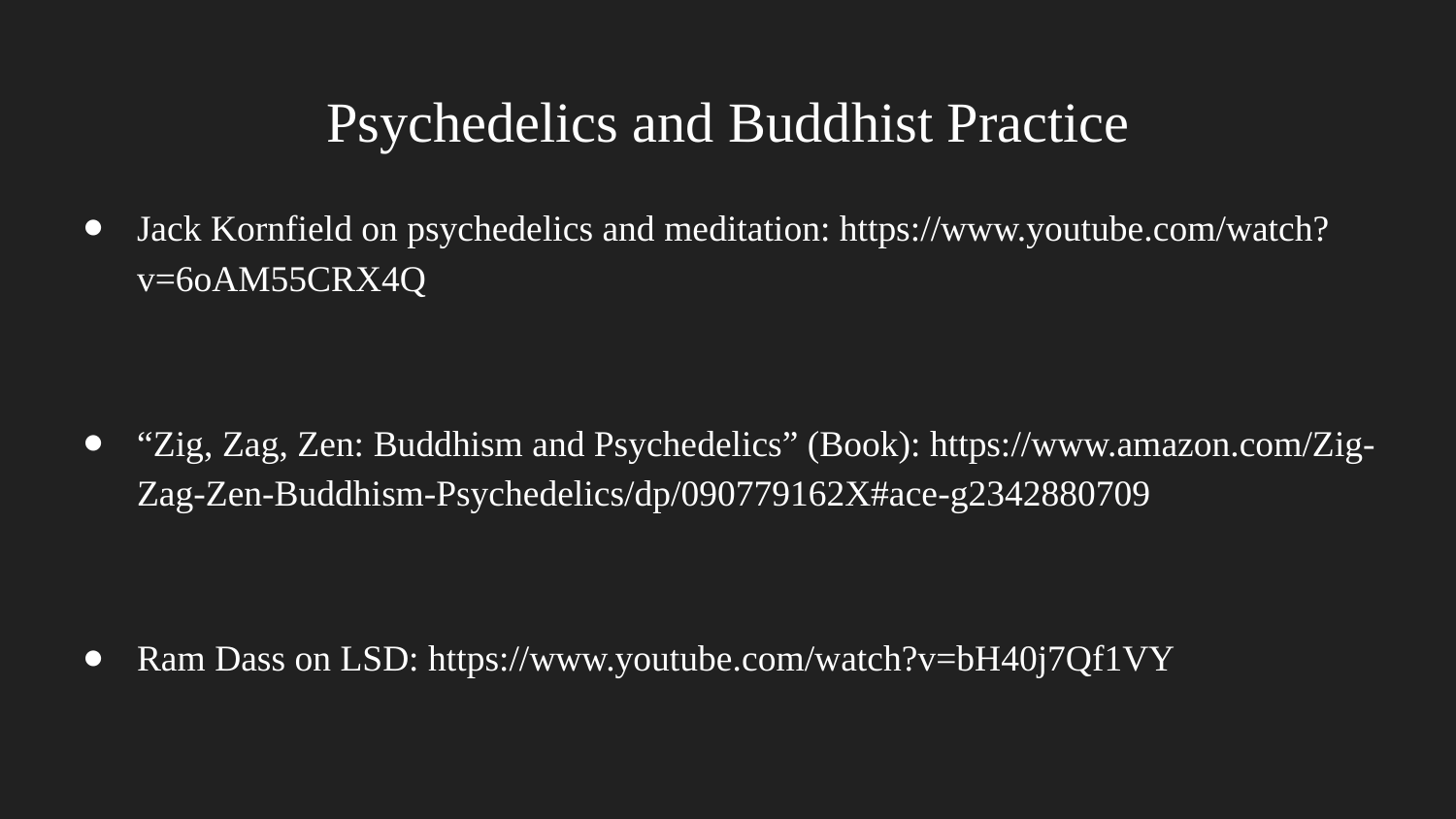

# Psychedelics and Buddhist Practice
Jack Kornfield on psychedelics and meditation: https://www.youtube.com/watch?v=6oAM55CRX4Q

“Zig, Zag, Zen: Buddhism and Psychedelics” (Book): https://www.amazon.com/Zig-Zag-Zen-Buddhism-Psychedelics/dp/090779162X#ace-g2342880709

Ram Dass on LSD: https://www.youtube.com/watch?v=bH40j7Qf1VY